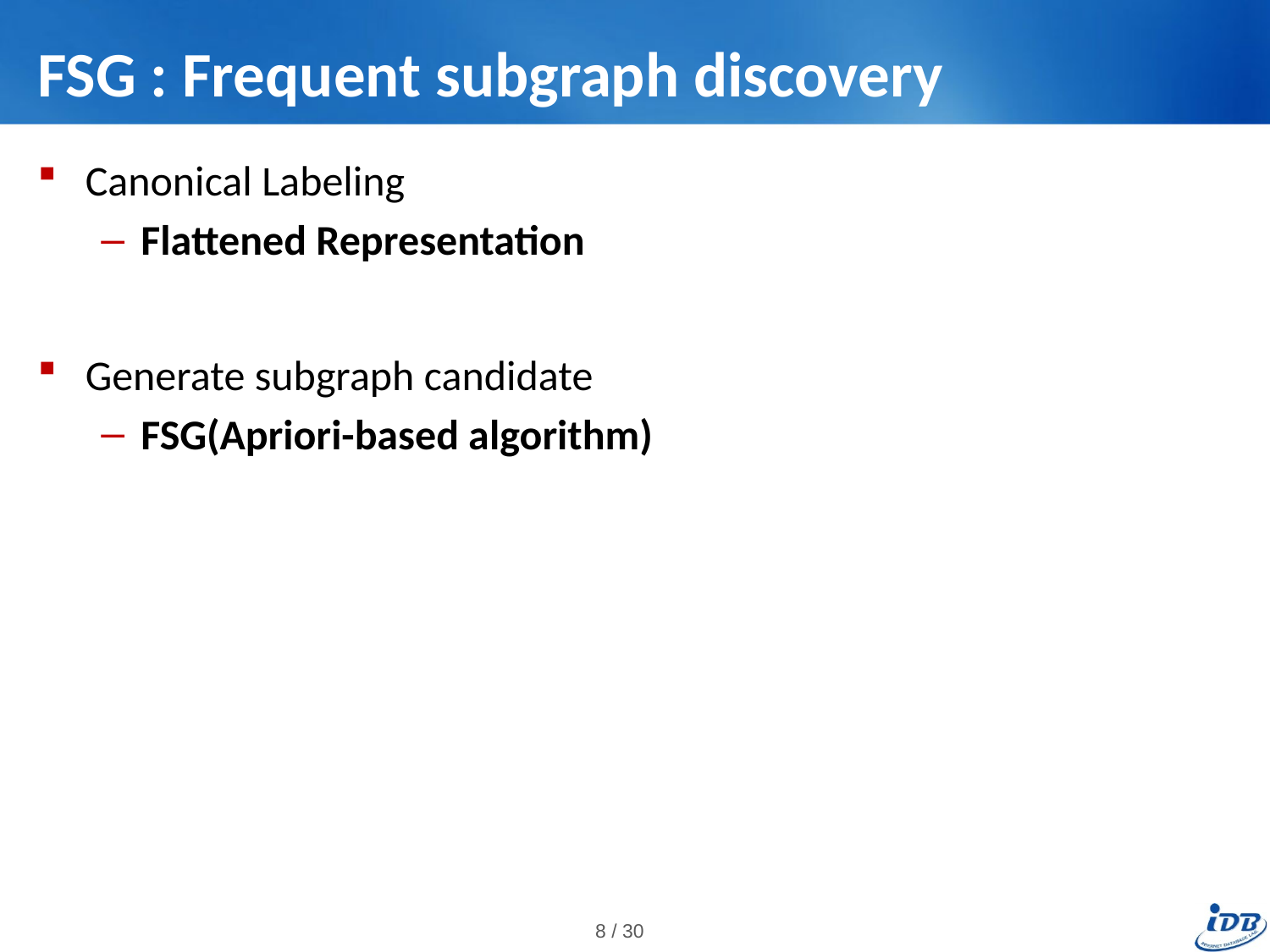

# FSG : Frequent subgraph discovery
Canonical Labeling
Flattened Representation

Generate subgraph candidate
FSG(Apriori-based algorithm)